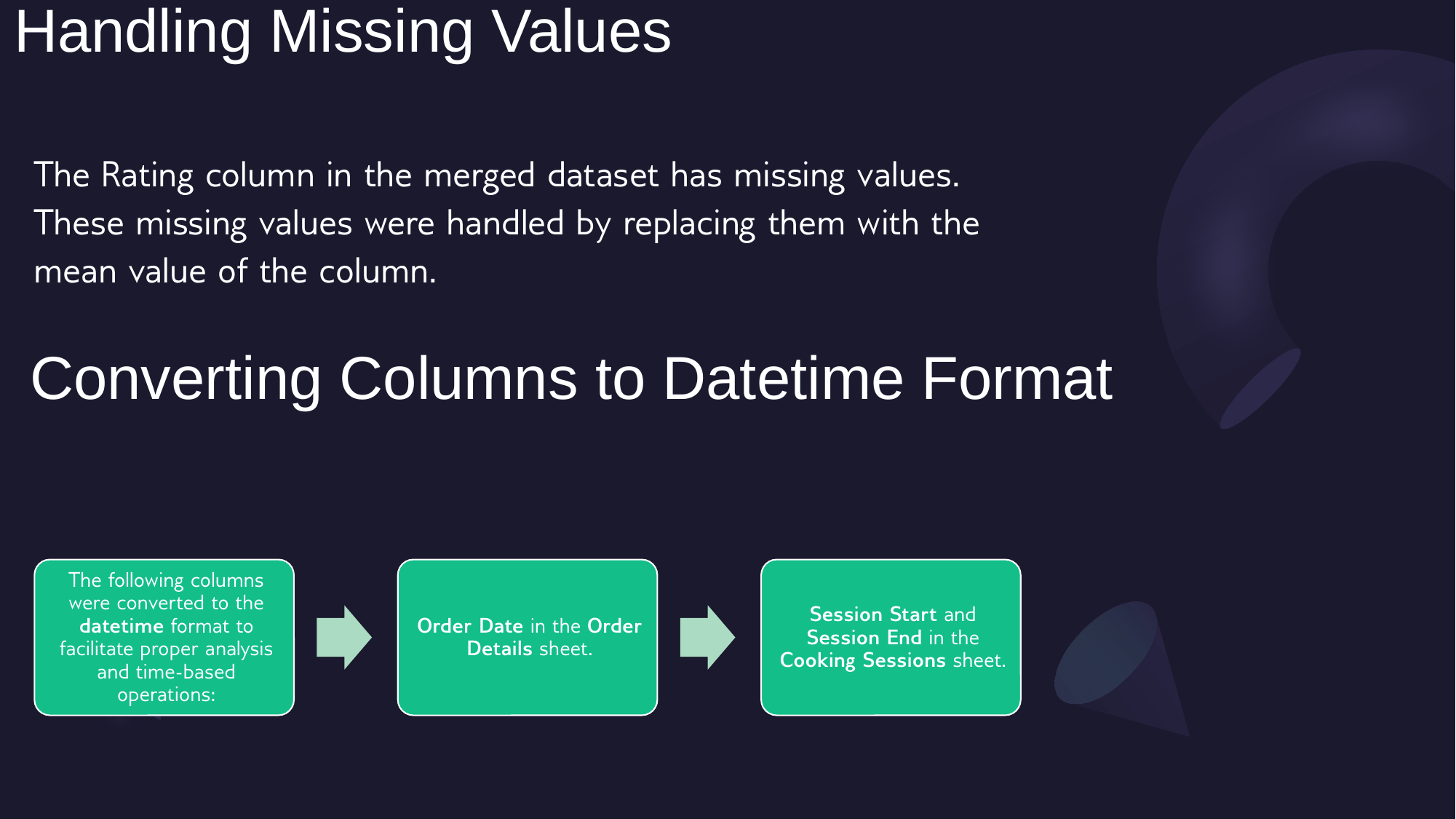

# Handling Missing Values
The Rating column in the merged dataset has missing values. These missing values were handled by replacing them with the mean value of the column.
Converting Columns to Datetime Format
The following columns were converted to the datetime format to facilitate proper analysis and time-based operations:

Order Date in the Order Details sheet.

Session Start and Session End in the Cooking Sessions sheet.